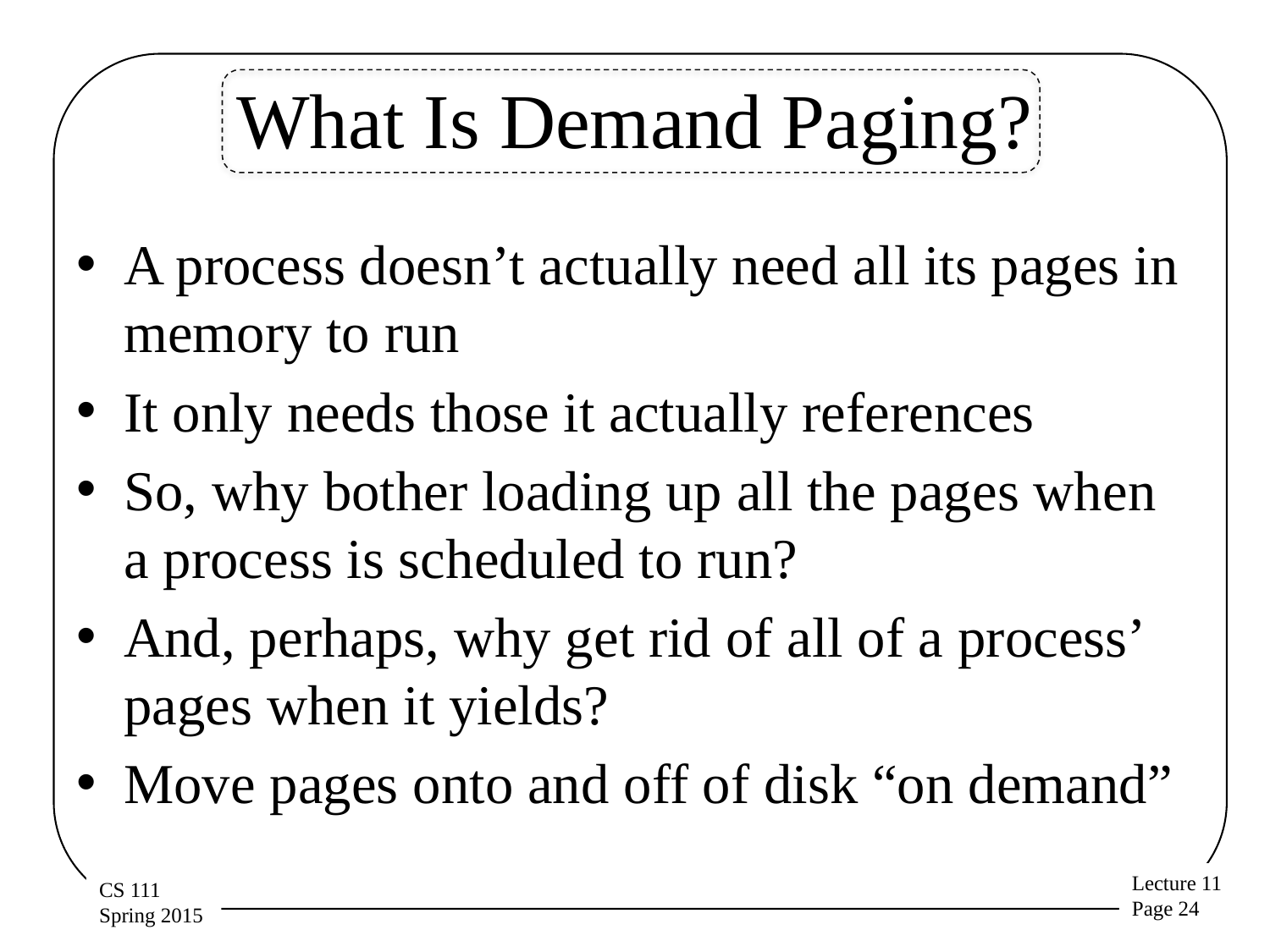

# What Is Demand Paging?

A process doesn’t actually need all its pages in memory to run
It only needs those it actually references
So, why bother loading up all the pages when a process is scheduled to run?
And, perhaps, why get rid of all of a process’ pages when it yields?
Move pages onto and off of disk “on demand”